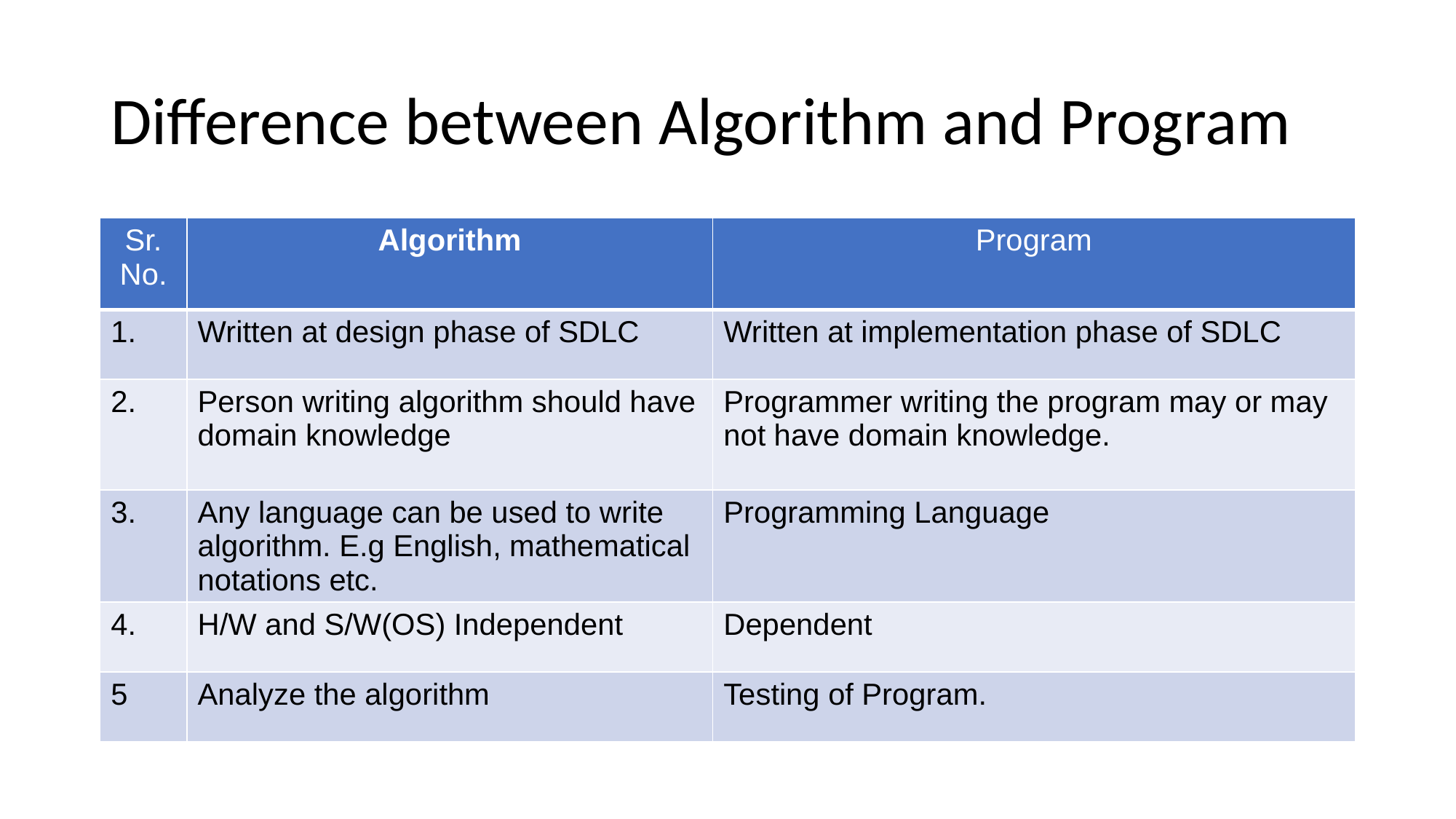

# Difference between Algorithm and Program
| Sr. No. | Algorithm | Program |
| --- | --- | --- |
| 1. | Written at design phase of SDLC | Written at implementation phase of SDLC |
| 2. | Person writing algorithm should have domain knowledge | Programmer writing the program may or may not have domain knowledge. |
| 3. | Any language can be used to write algorithm. E.g English, mathematical notations etc. | Programming Language |
| 4. | H/W and S/W(OS) Independent | Dependent |
| 5 | Analyze the algorithm | Testing of Program. |